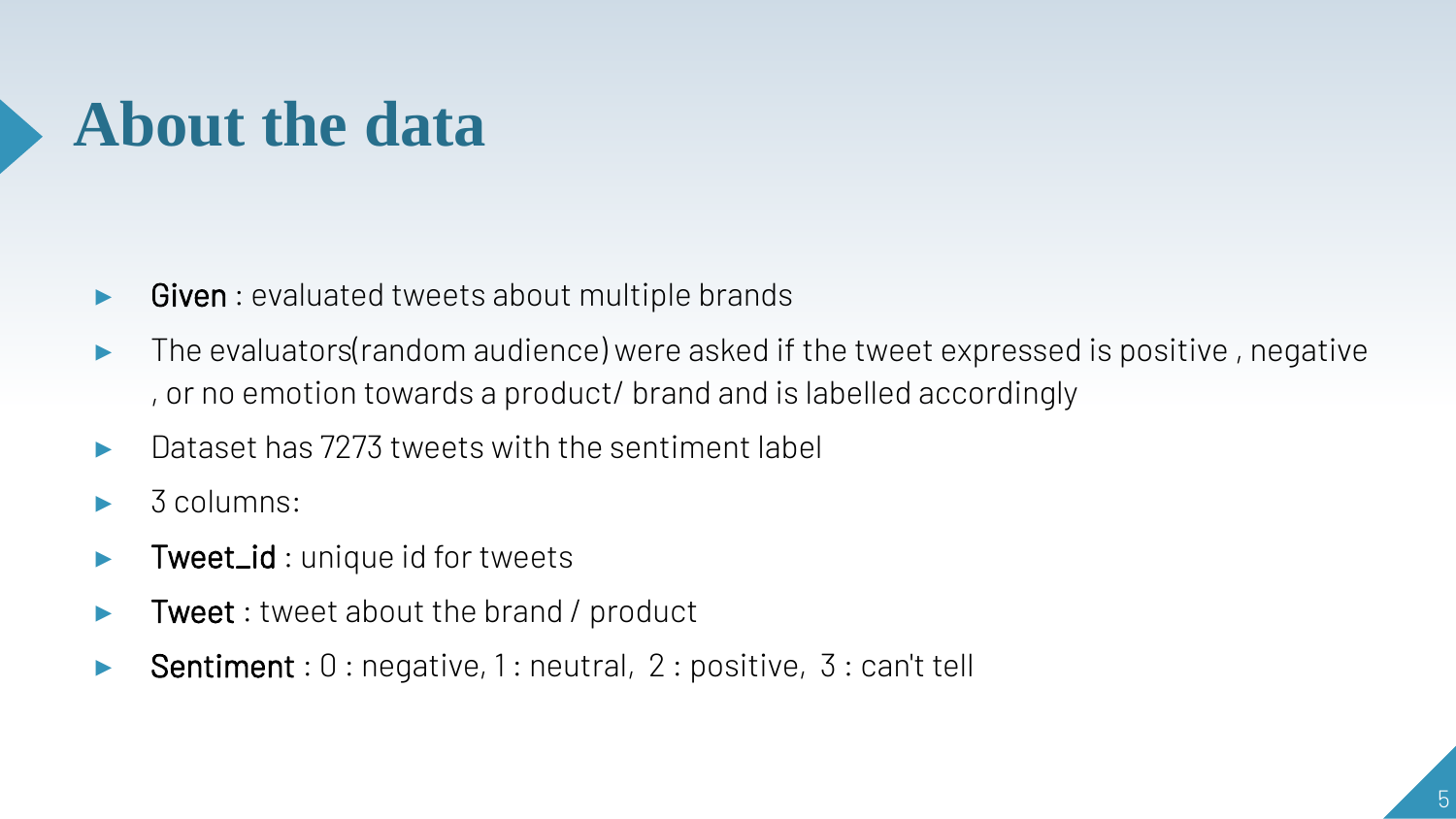

# About the data
Given : evaluated tweets about multiple brands
The evaluators(random audience) were asked if the tweet expressed is positive , negative , or no emotion towards a product/ brand and is labelled accordingly
Dataset has 7273 tweets with the sentiment label
3 columns:
Tweet_id : unique id for tweets
Tweet : tweet about the brand / product
Sentiment : 0 : negative, 1 : neutral,  2 : positive,  3 : can't tell

5